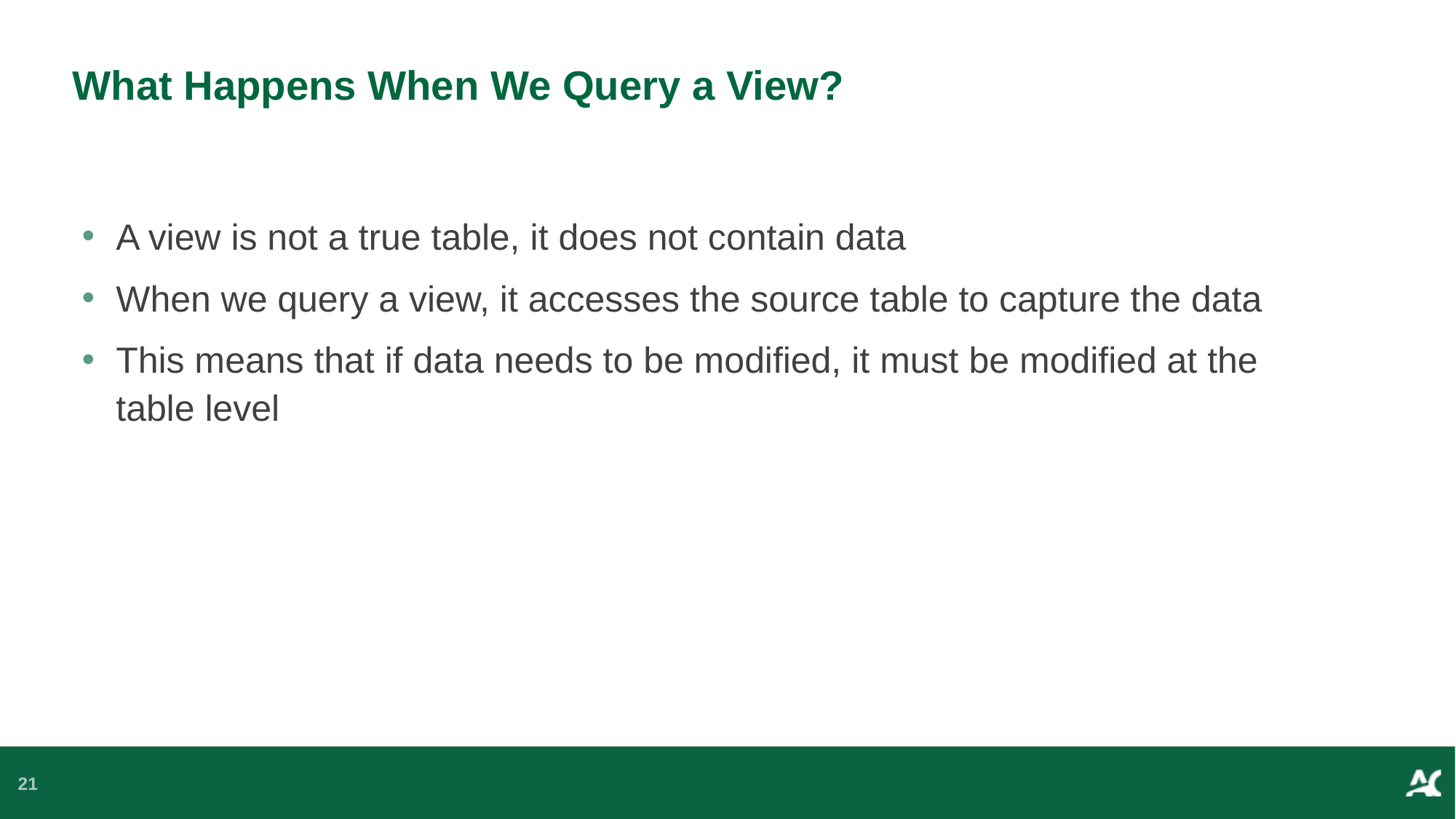

# What Happens When We Query a View?
A view is not a true table, it does not contain data
When we query a view, it accesses the source table to capture the data
This means that if data needs to be modified, it must be modified at the table level
21